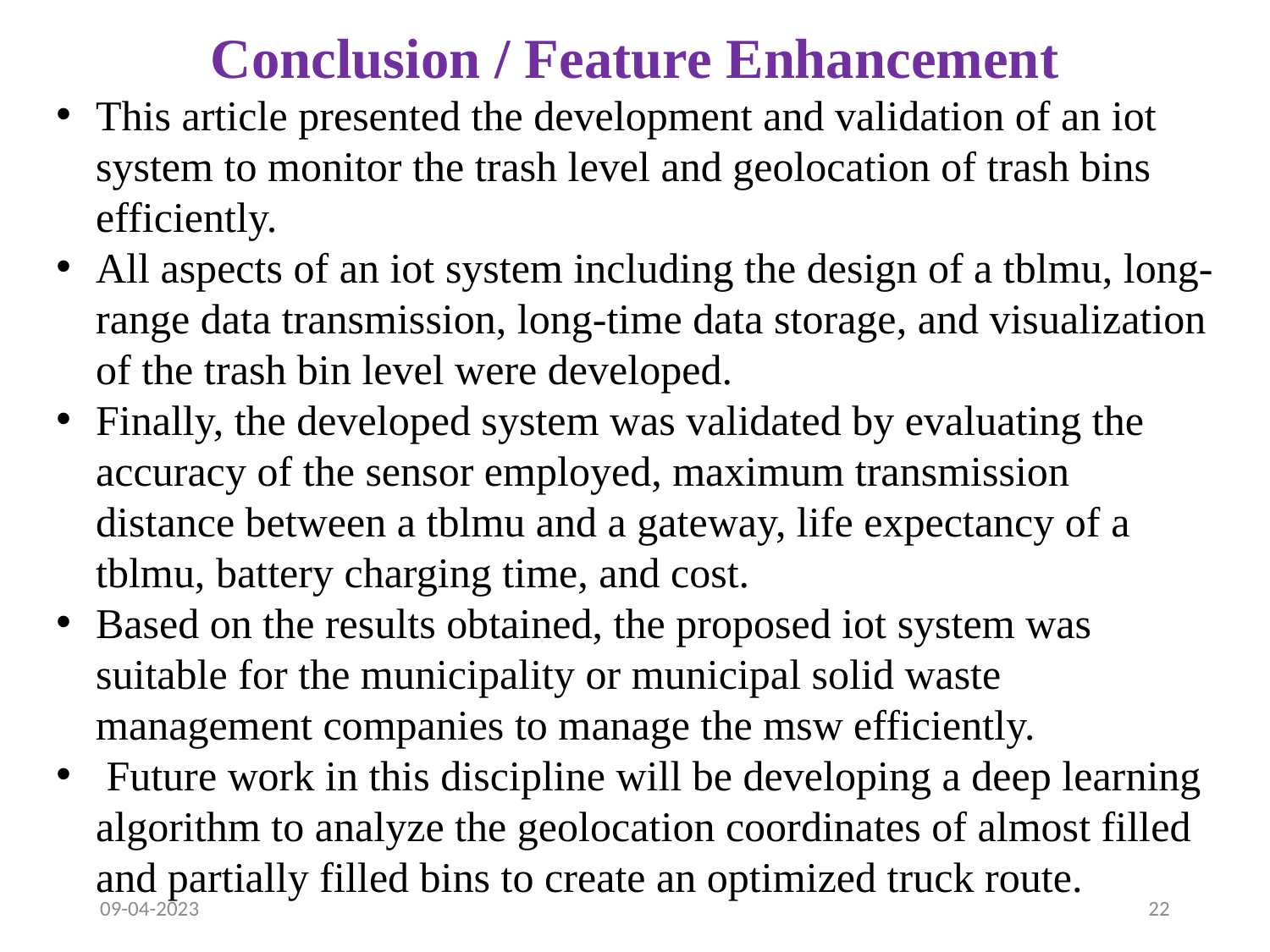

# Conclusion / Feature Enhancement
This article presented the development and validation of an iot system to monitor the trash level and geolocation of trash bins efficiently.
All aspects of an iot system including the design of a tblmu, long-range data transmission, long-time data storage, and visualization of the trash bin level were developed.
Finally, the developed system was validated by evaluating the accuracy of the sensor employed, maximum transmission distance between a tblmu and a gateway, life expectancy of a tblmu, battery charging time, and cost.
Based on the results obtained, the proposed iot system was suitable for the municipality or municipal solid waste management companies to manage the msw efficiently.
 Future work in this discipline will be developing a deep learning algorithm to analyze the geolocation coordinates of almost filled and partially filled bins to create an optimized truck route.
09-04-2023
22